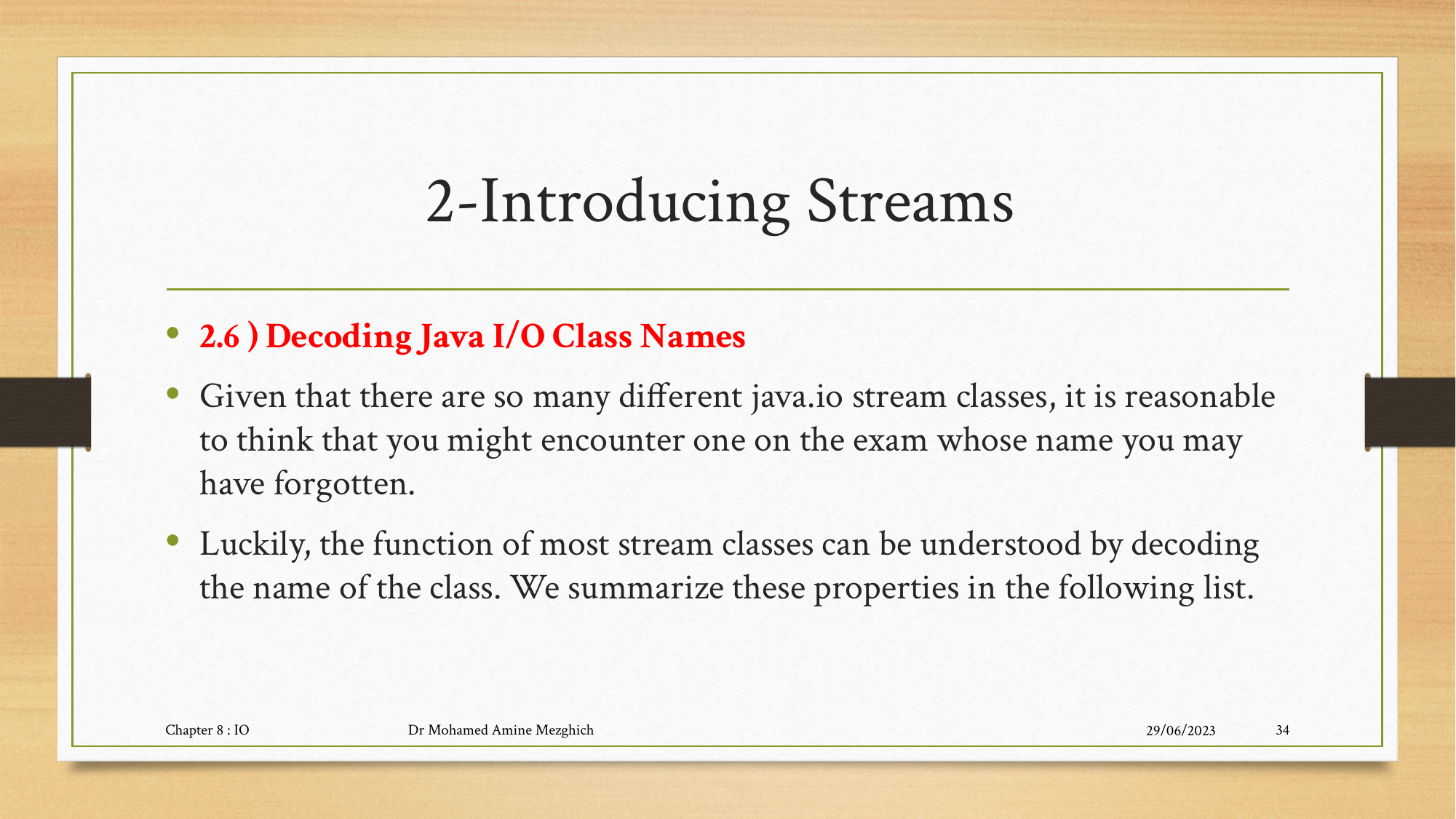

# 2-Introducing Streams
2.6 ) Decoding Java I/O Class Names
Given that there are so many different java.io stream classes, it is reasonable to think that you might encounter one on the exam whose name you may have forgotten.
Luckily, the function of most stream classes can be understood by decoding the name of the class. We summarize these properties in the following list.
Chapter 8 : IO                                              Dr Mohamed Amine Mezghich
29/06/2023
34